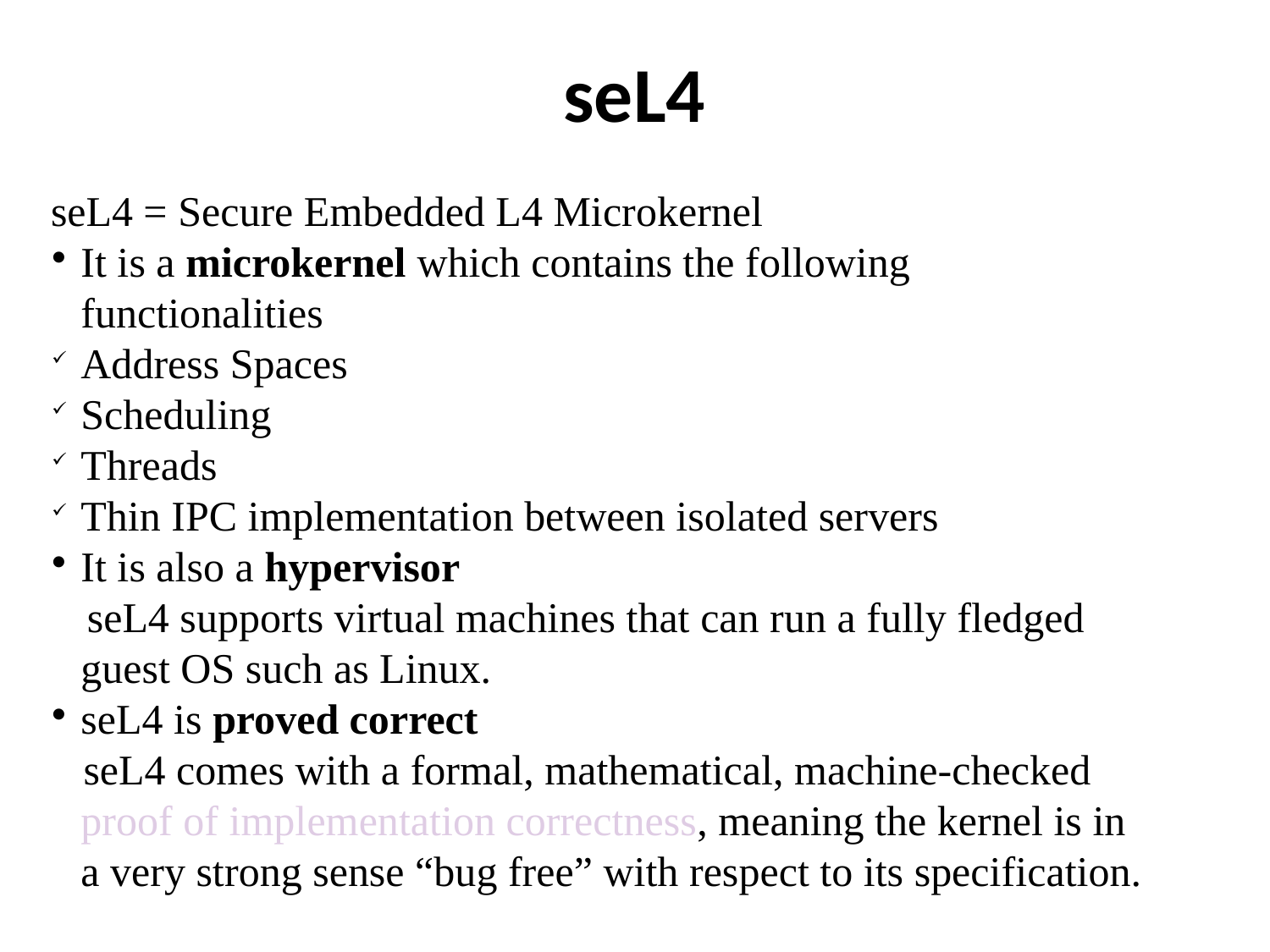

seL4
seL4 = Secure Embedded L4 Microkernel
It is a microkernel which contains the following functionalities
Address Spaces
Scheduling
Threads
Thin IPC implementation between isolated servers
It is also a hypervisor
   seL4 supports virtual machines that can run a fully fledged guest OS such as Linux.
seL4 is proved correct
   seL4 comes with a formal, mathematical, machine-checked proof of implementation correctness, meaning the kernel is in a very strong sense “bug free” with respect to its specification.